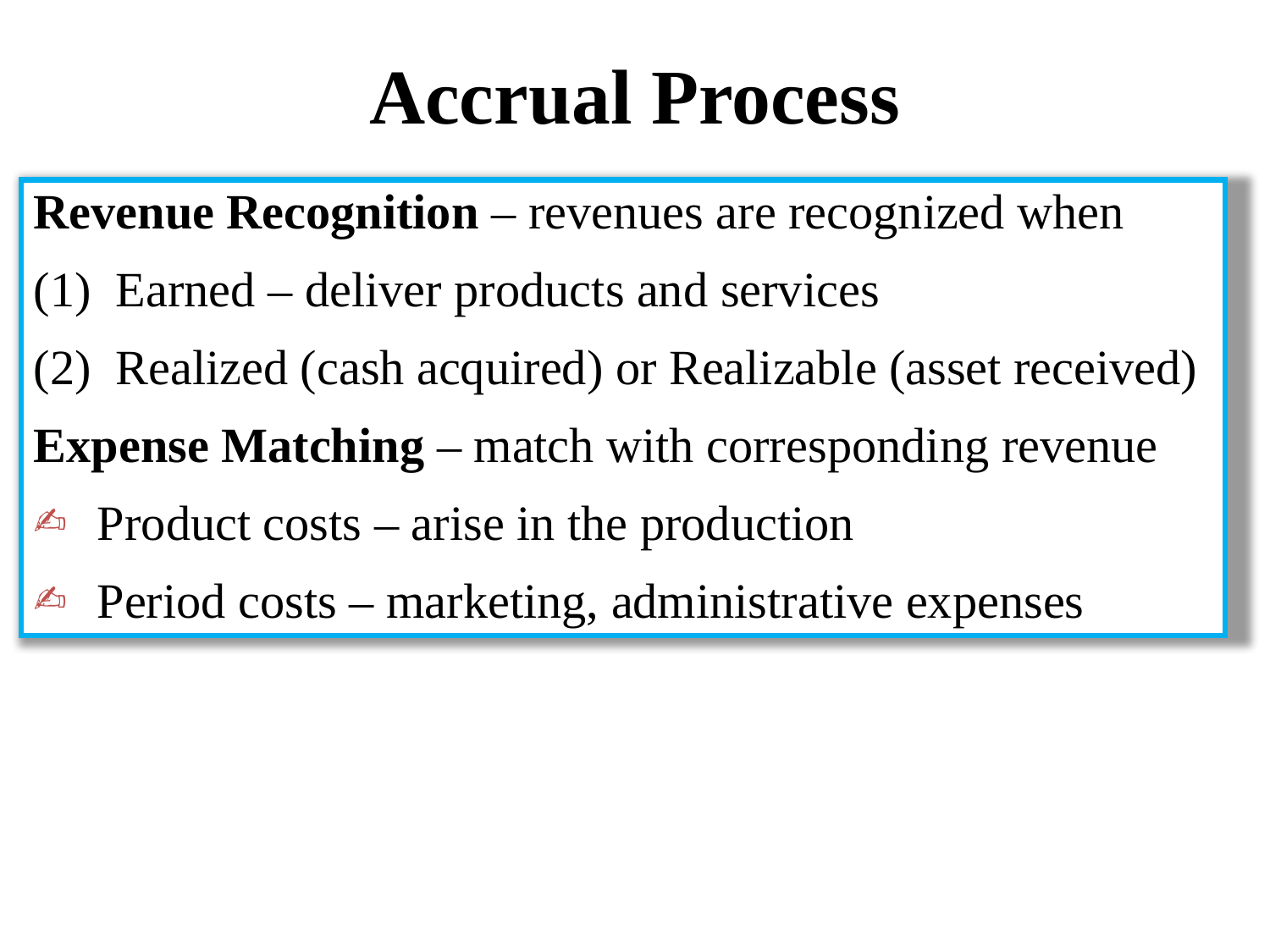

# Accrual Process
Revenue Recognition – revenues are recognized when
(1)  Earned – deliver products and services
(2)  Realized (cash acquired) or Realizable (asset received)
Expense Matching – match with corresponding revenue
Product costs – arise in the production
Period costs – marketing, administrative expenses